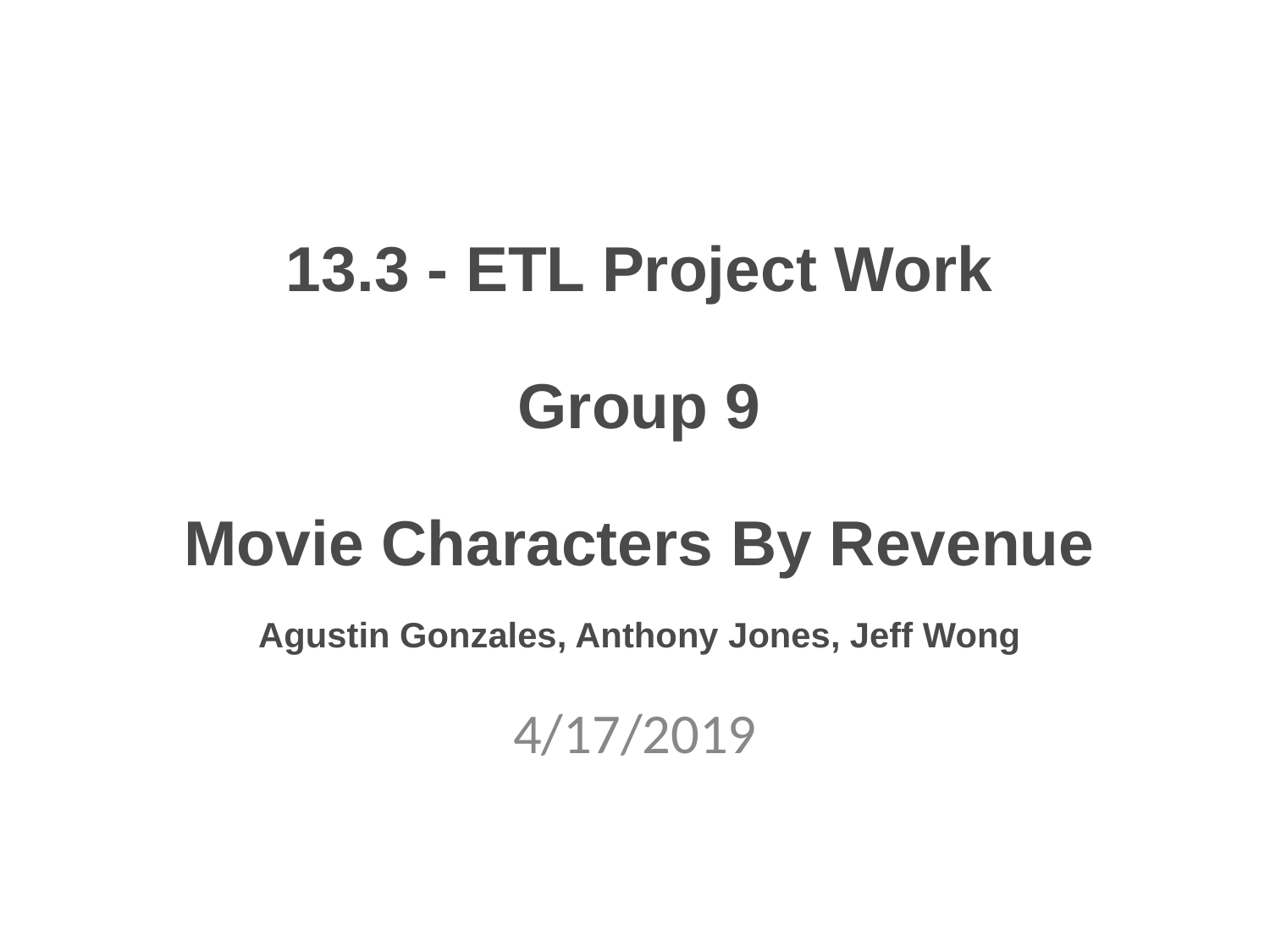

# 13.3 - ETL Project Work Group 9 Movie Characters By Revenue Agustin Gonzales, Anthony Jones, Jeff Wong

4/17/2019